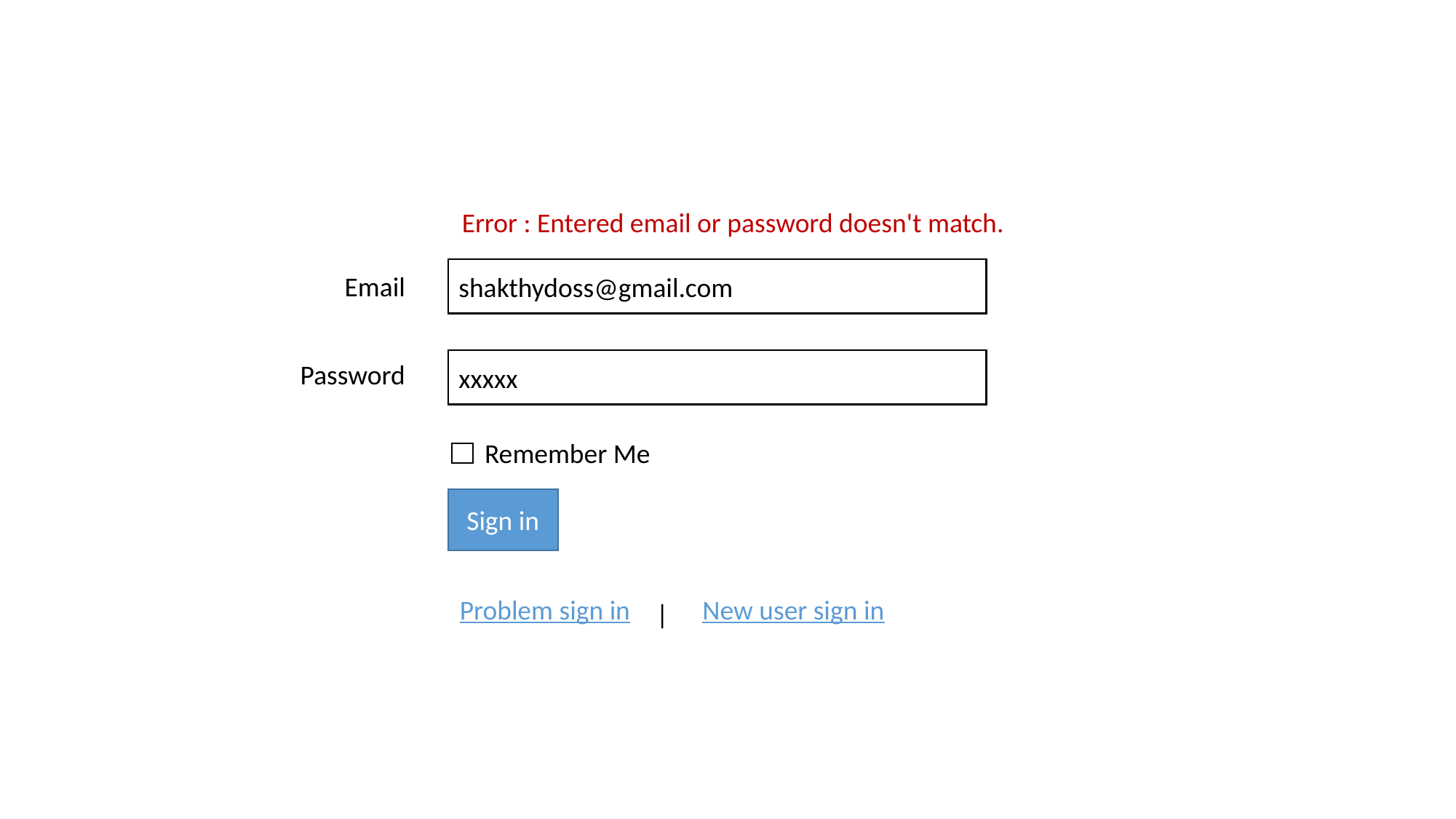

Error : Entered email or password doesn't match.
shakthydoss@gmail.com
Email
xxxxx
Password
Remember Me

Sign in
Problem sign in
New user sign in
|